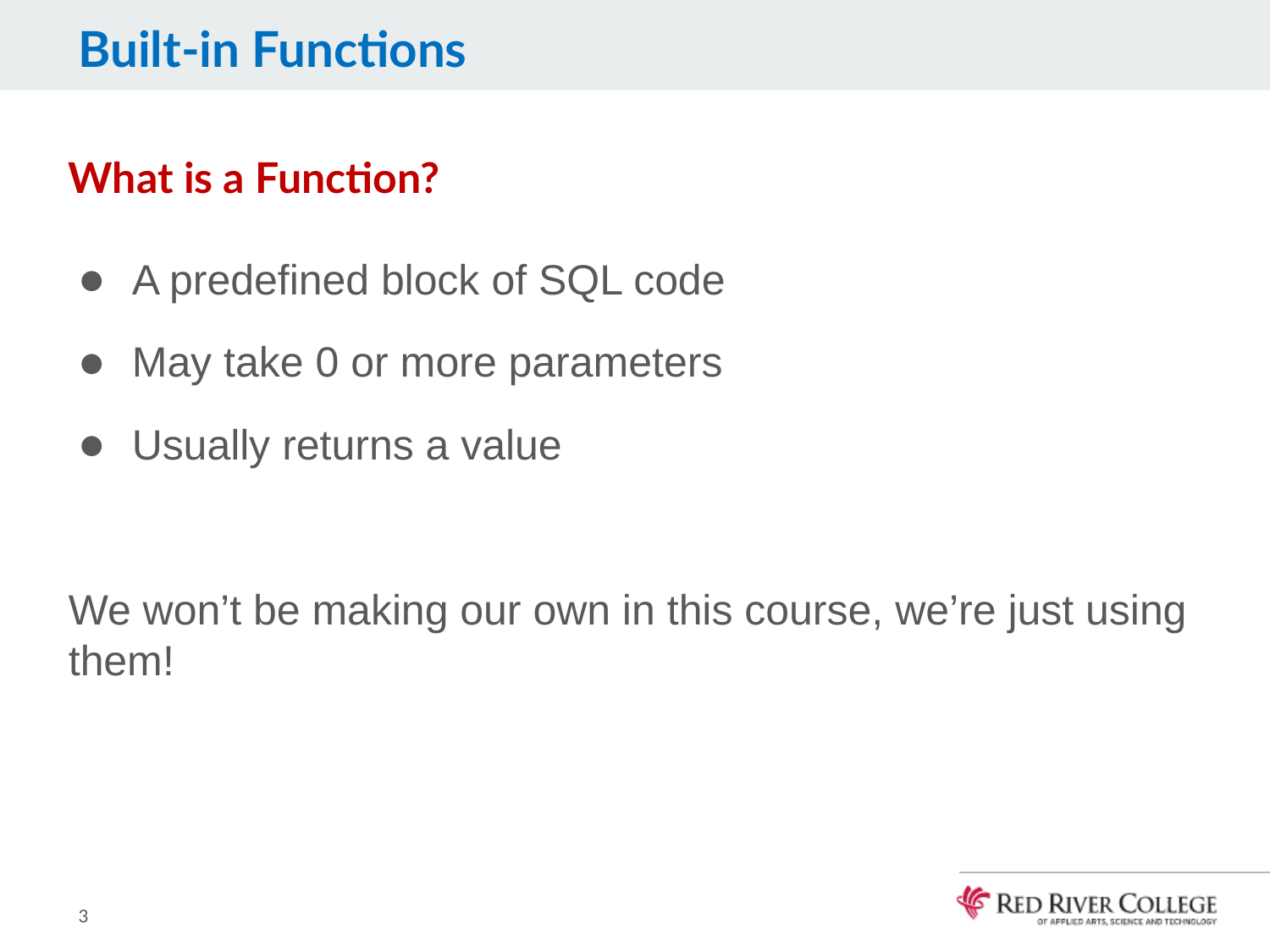

# Built-in Functions
What is a Function?
A predefined block of SQL code
May take 0 or more parameters
Usually returns a value

We won’t be making our own in this course, we’re just using them!
3